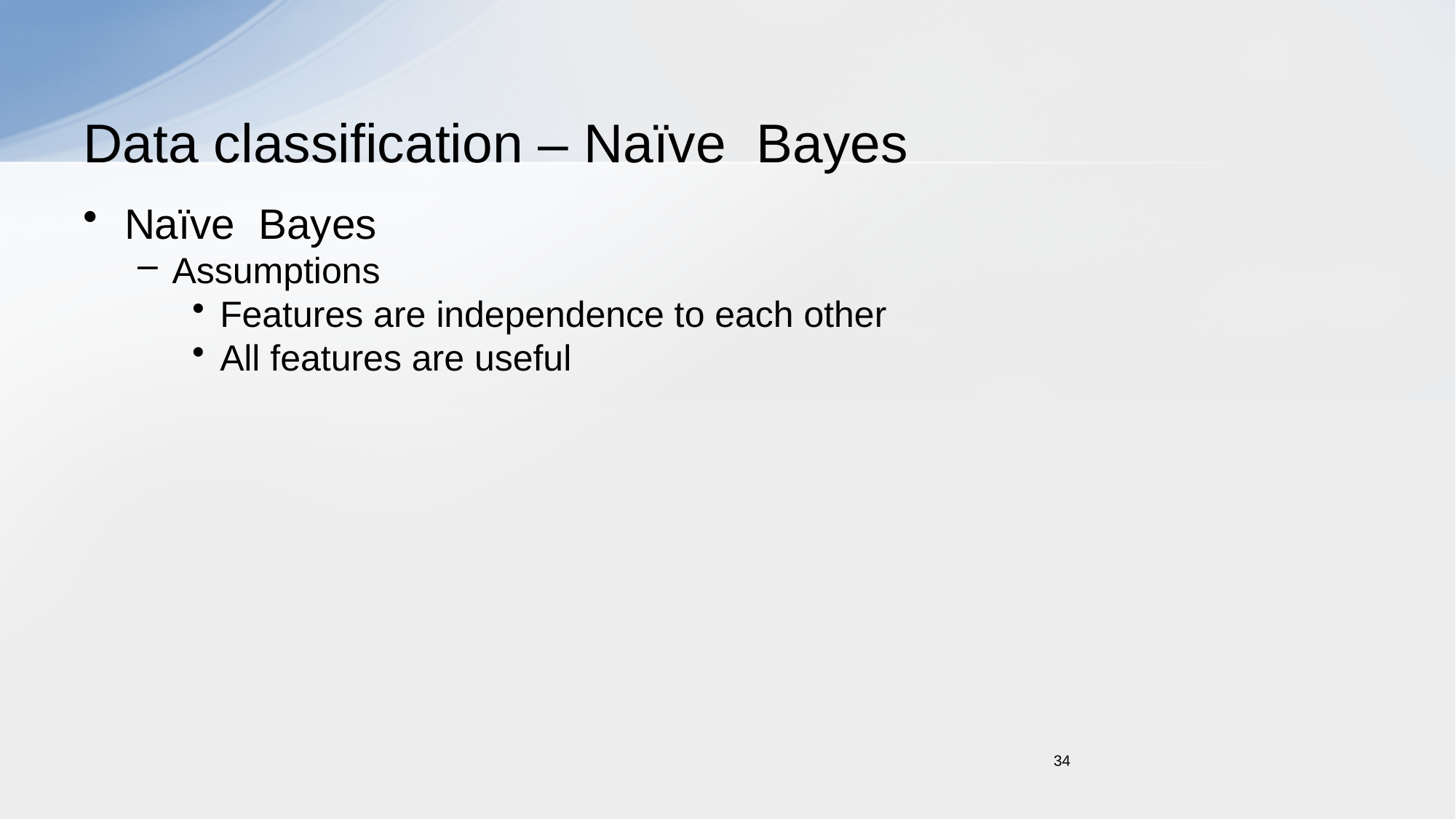

# Data classification – Naïve  Bayes
Naïve  Bayes
Assumptions
Features are independence to each other
All features are useful
34